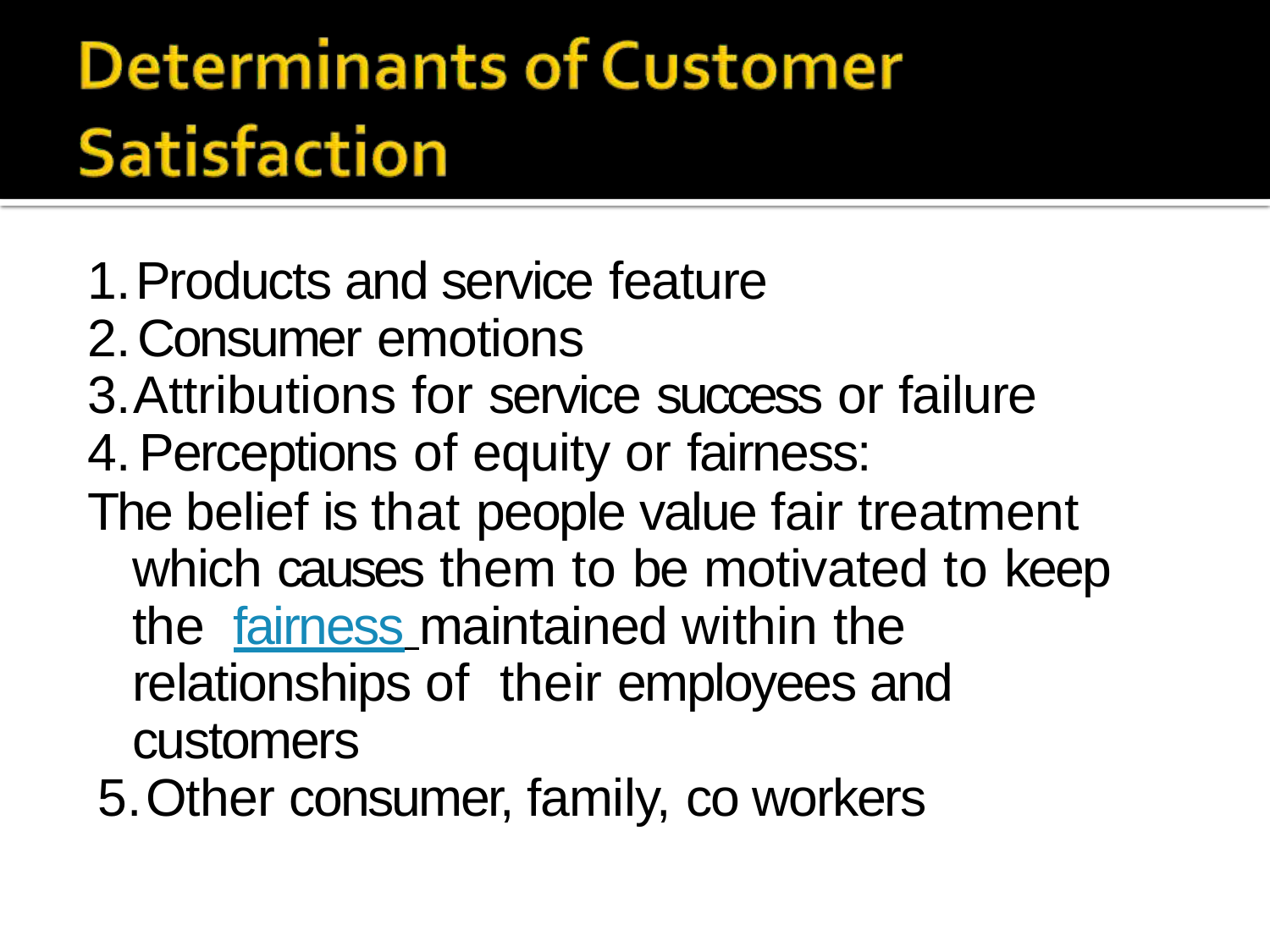

Products and service feature
Consumer emotions
Attributions for service success or failure
Perceptions of equity or fairness:
The belief is that people value fair treatment  which causes them to be motivated to keep the  fairness maintained within the relationships of  their employees and customers
Other consumer, family, co workers